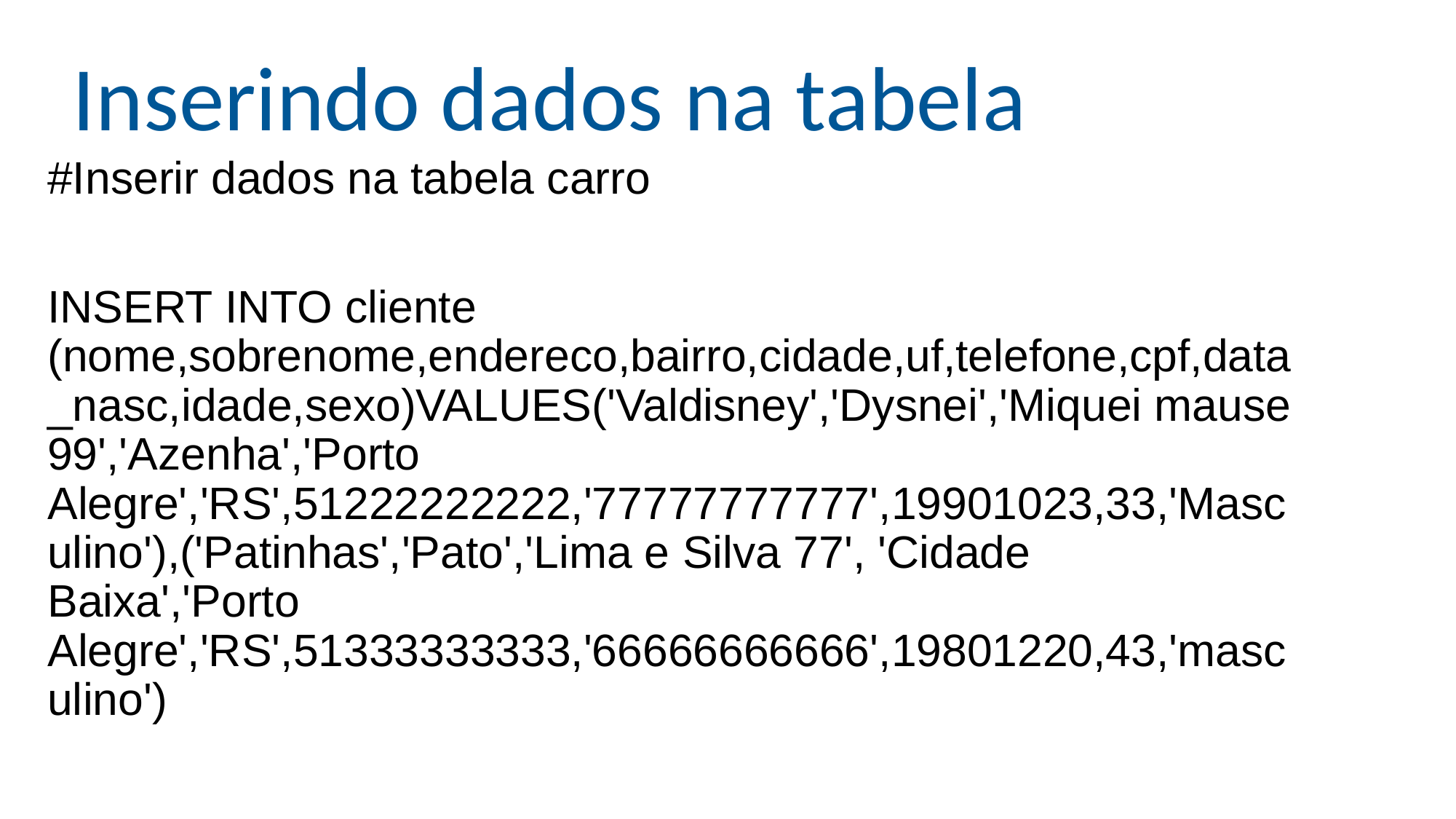

# Inserindo dados na tabela
#Inserir dados na tabela carro

INSERT INTO cliente (nome,sobrenome,endereco,bairro,cidade,uf,telefone,cpf,data_nasc,idade,sexo)VALUES('Valdisney','Dysnei','Miquei mause 99','Azenha','Porto Alegre','RS',51222222222,'77777777777',19901023,33,'Masculino'),('Patinhas','Pato','Lima e Silva 77', 'Cidade Baixa','Porto Alegre','RS',51333333333,'66666666666',19801220,43,'masculino')